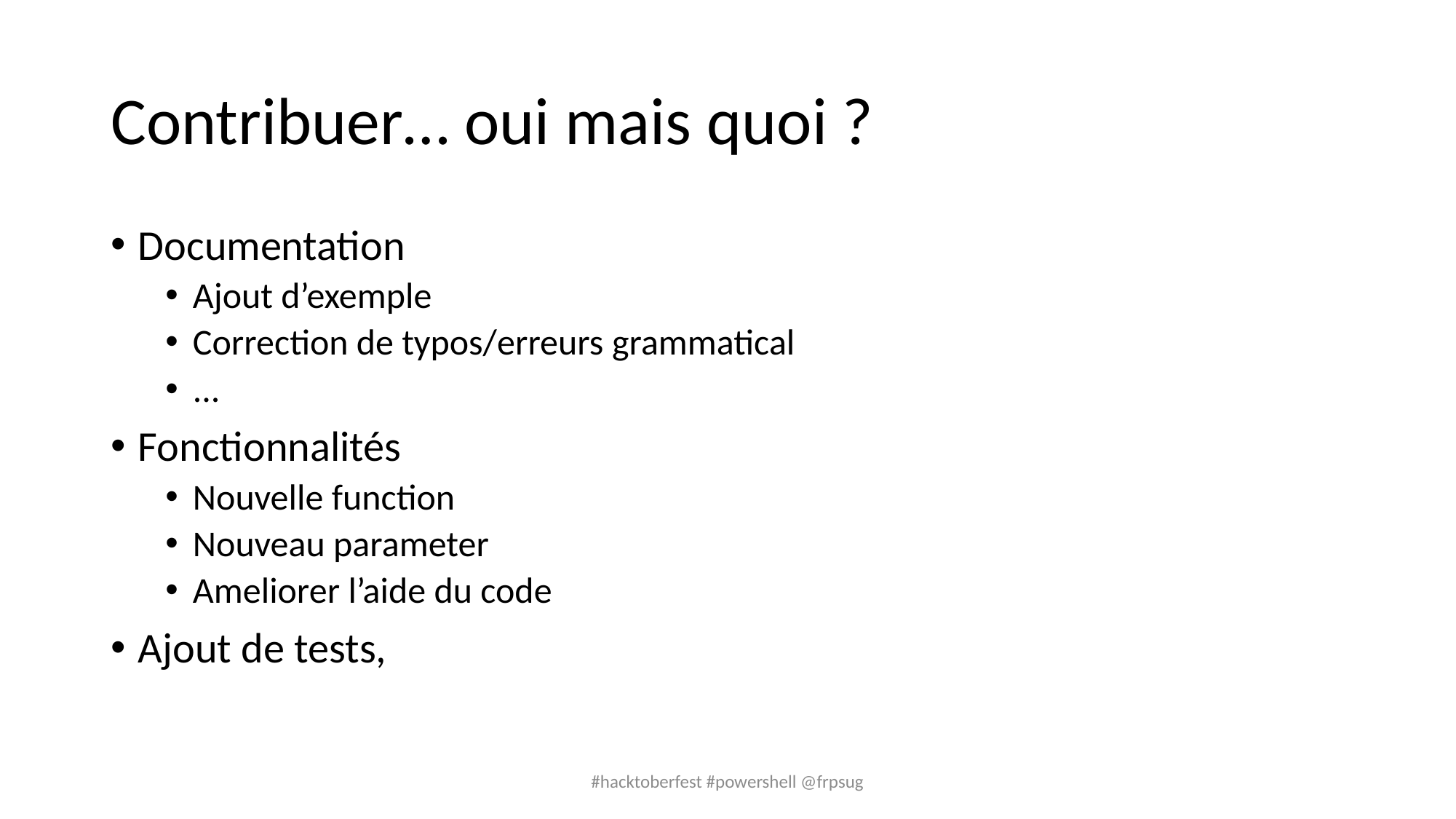

# Contribuer… oui mais quoi ?
Documentation
Ajout d’exemple
Correction de typos/erreurs grammatical
...
Fonctionnalités
Nouvelle function
Nouveau parameter
Ameliorer l’aide du code
Ajout de tests,

#hacktoberfest #powershell @frpsug